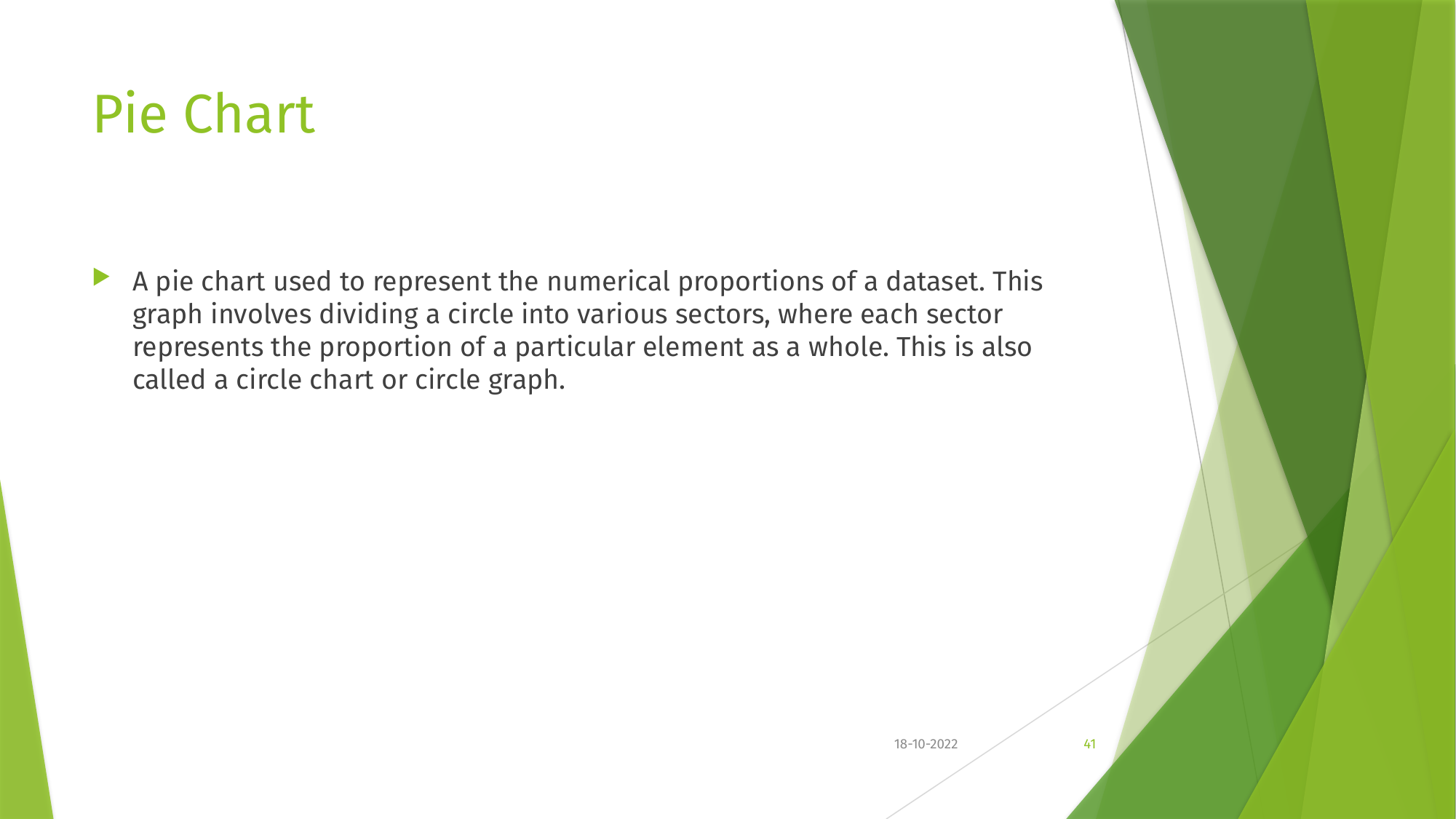

# Pie Chart
A pie chart used to represent the numerical proportions of a dataset. This graph involves dividing a circle into various sectors, where each sector represents the proportion of a particular element as a whole. This is also called a circle chart or circle graph.
18-10-2022
41